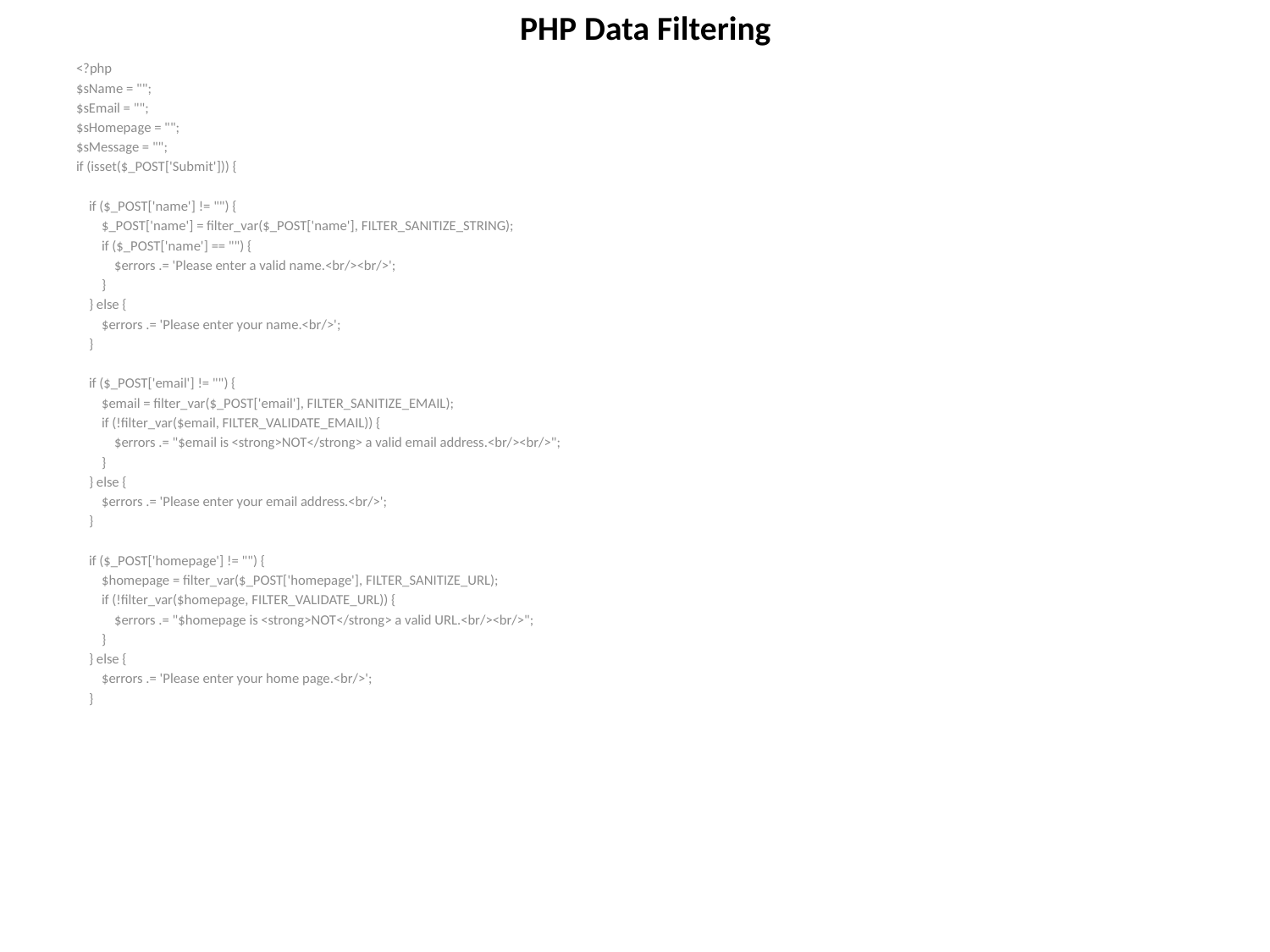

# PHP Data Filtering
<?php
$sName = "";
$sEmail = "";
$sHomepage = "";
$sMessage = "";
if (isset($_POST['Submit'])) {

    if ($_POST['name'] != "") {
        $_POST['name'] = filter_var($_POST['name'], FILTER_SANITIZE_STRING);
        if ($_POST['name'] == "") {
            $errors .= 'Please enter a valid name.<br/><br/>';
        }
    } else {
        $errors .= 'Please enter your name.<br/>';
    }

    if ($_POST['email'] != "") {
        $email = filter_var($_POST['email'], FILTER_SANITIZE_EMAIL);
        if (!filter_var($email, FILTER_VALIDATE_EMAIL)) {
            $errors .= "$email is <strong>NOT</strong> a valid email address.<br/><br/>";
        }
    } else {
        $errors .= 'Please enter your email address.<br/>';
    }

    if ($_POST['homepage'] != "") {
        $homepage = filter_var($_POST['homepage'], FILTER_SANITIZE_URL);
        if (!filter_var($homepage, FILTER_VALIDATE_URL)) {
            $errors .= "$homepage is <strong>NOT</strong> a valid URL.<br/><br/>";
        }
    } else {
        $errors .= 'Please enter your home page.<br/>';
    }